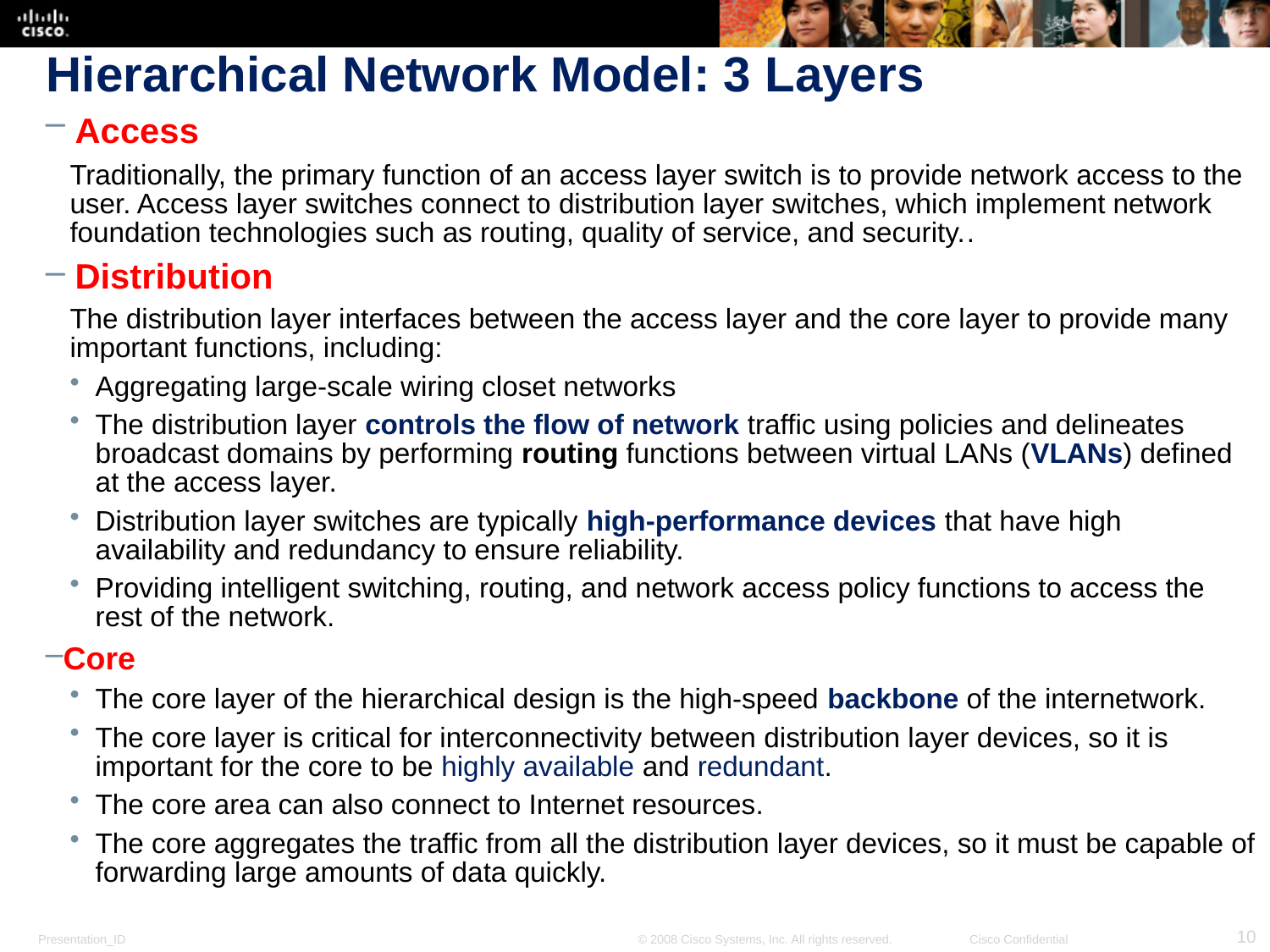

# Hierarchical Network Model: 3 Layers
 Access
Traditionally, the primary function of an access layer switch is to provide network access to the user. Access layer switches connect to distribution layer switches, which implement network foundation technologies such as routing, quality of service, and security..
 Distribution
The distribution layer interfaces between the access layer and the core layer to provide many important functions, including:
Aggregating large-scale wiring closet networks
The distribution layer controls the flow of network traffic using policies and delineates broadcast domains by performing routing functions between virtual LANs (VLANs) defined at the access layer.
Distribution layer switches are typically high-performance devices that have high availability and redundancy to ensure reliability.
Providing intelligent switching, routing, and network access policy functions to access the rest of the network.
Core
The core layer of the hierarchical design is the high-speed backbone of the internetwork.
The core layer is critical for interconnectivity between distribution layer devices, so it is important for the core to be highly available and redundant.
The core area can also connect to Internet resources.
The core aggregates the traffic from all the distribution layer devices, so it must be capable of forwarding large amounts of data quickly.